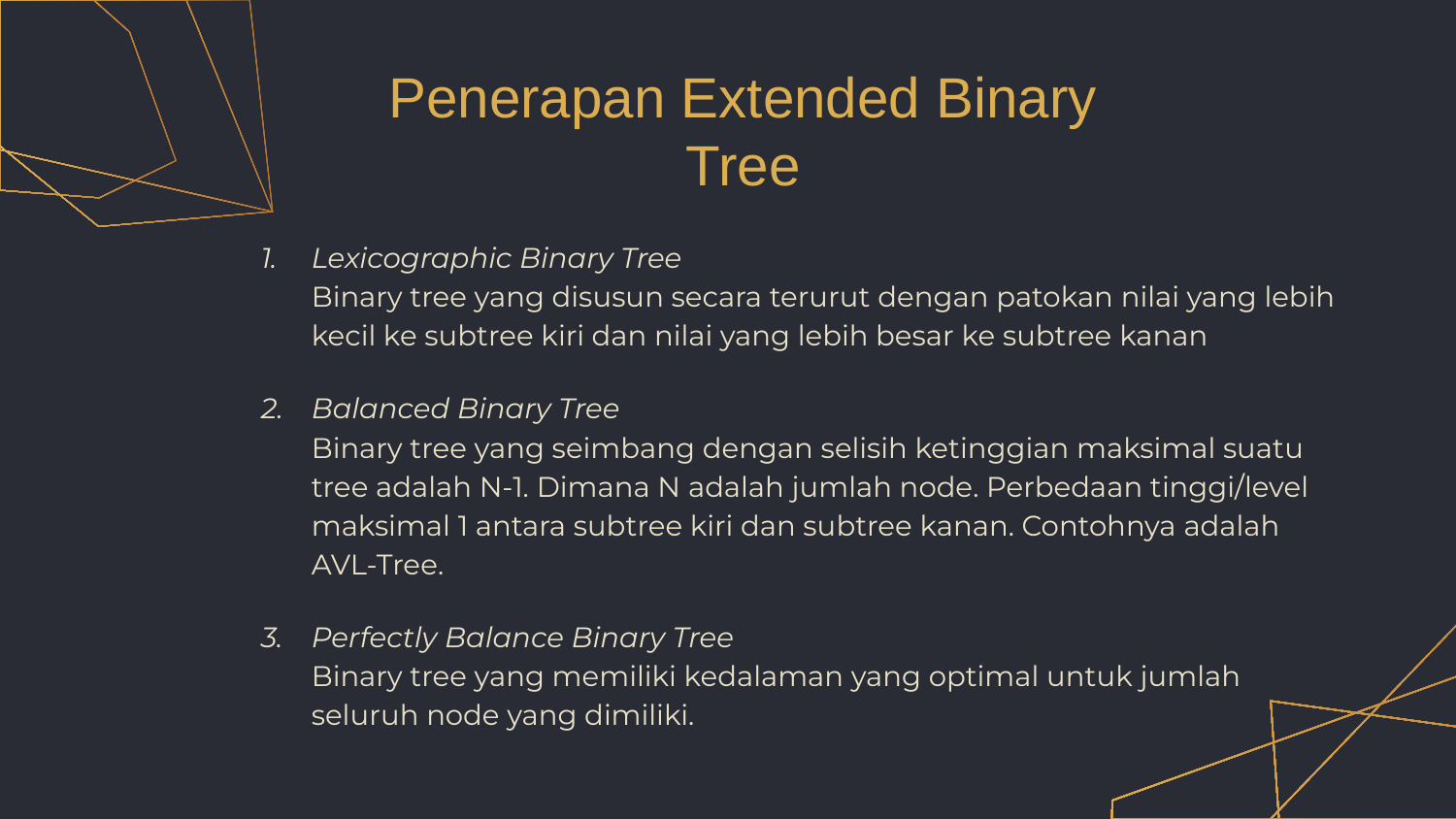

# Penerapan Extended Binary Tree
Lexicographic Binary Tree
Binary tree yang disusun secara terurut dengan patokan nilai yang lebih kecil ke subtree kiri dan nilai yang lebih besar ke subtree kanan

Balanced Binary Tree
Binary tree yang seimbang dengan selisih ketinggian maksimal suatu tree adalah N-1. Dimana N adalah jumlah node. Perbedaan tinggi/level maksimal 1 antara subtree kiri dan subtree kanan. Contohnya adalah AVL-Tree.

Perfectly Balance Binary Tree
Binary tree yang memiliki kedalaman yang optimal untuk jumlah seluruh node yang dimiliki.